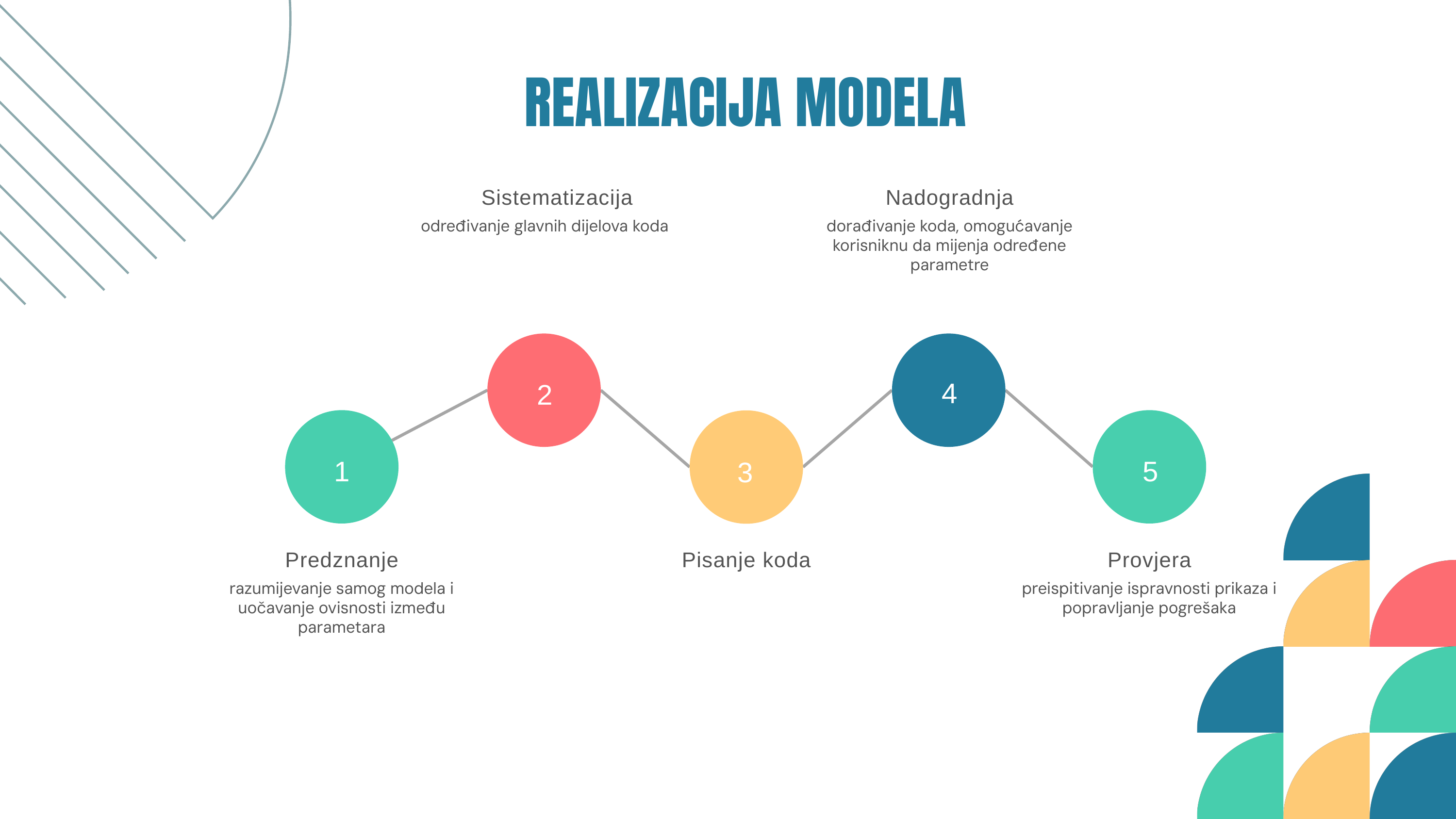

REALIZACIJA MODELA
Sistematizacija
Nadogradnja
određivanje glavnih dijelova koda
dorađivanje koda, omogućavanje korisniknu da mijenja određene parametre

4
2

1
5
3

Predznanje
Pisanje koda
Provjera

razumijevanje samog modela i uočavanje ovisnosti između parametara
preispitivanje ispravnosti prikaza i popravljanje pogrešaka